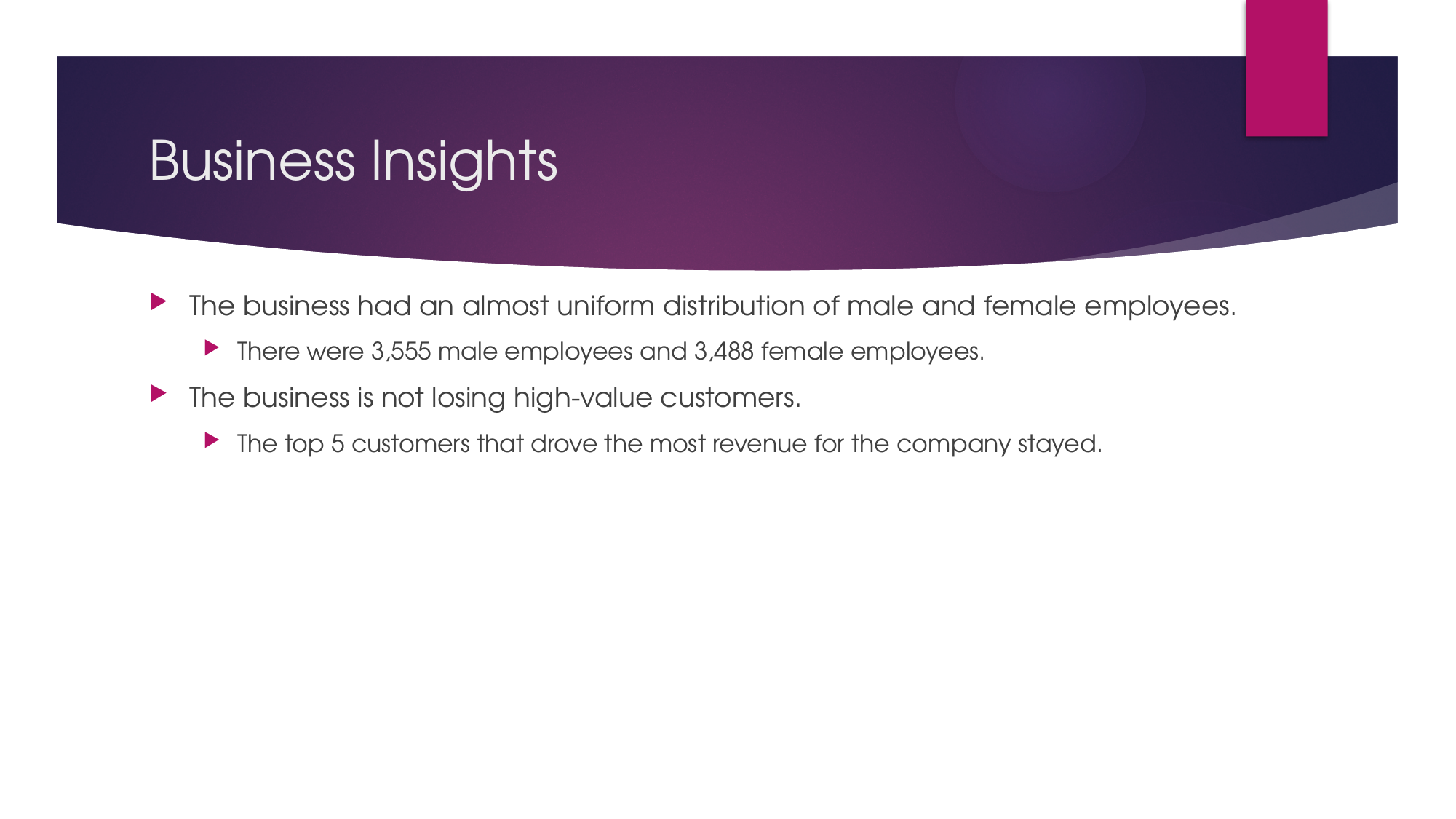

# Business Insights
The business had an almost uniform distribution of male and female employees.
There were 3,555 male employees and 3,488 female employees.
The business is not losing high-value customers.
The top 5 customers that drove the most revenue for the company stayed.